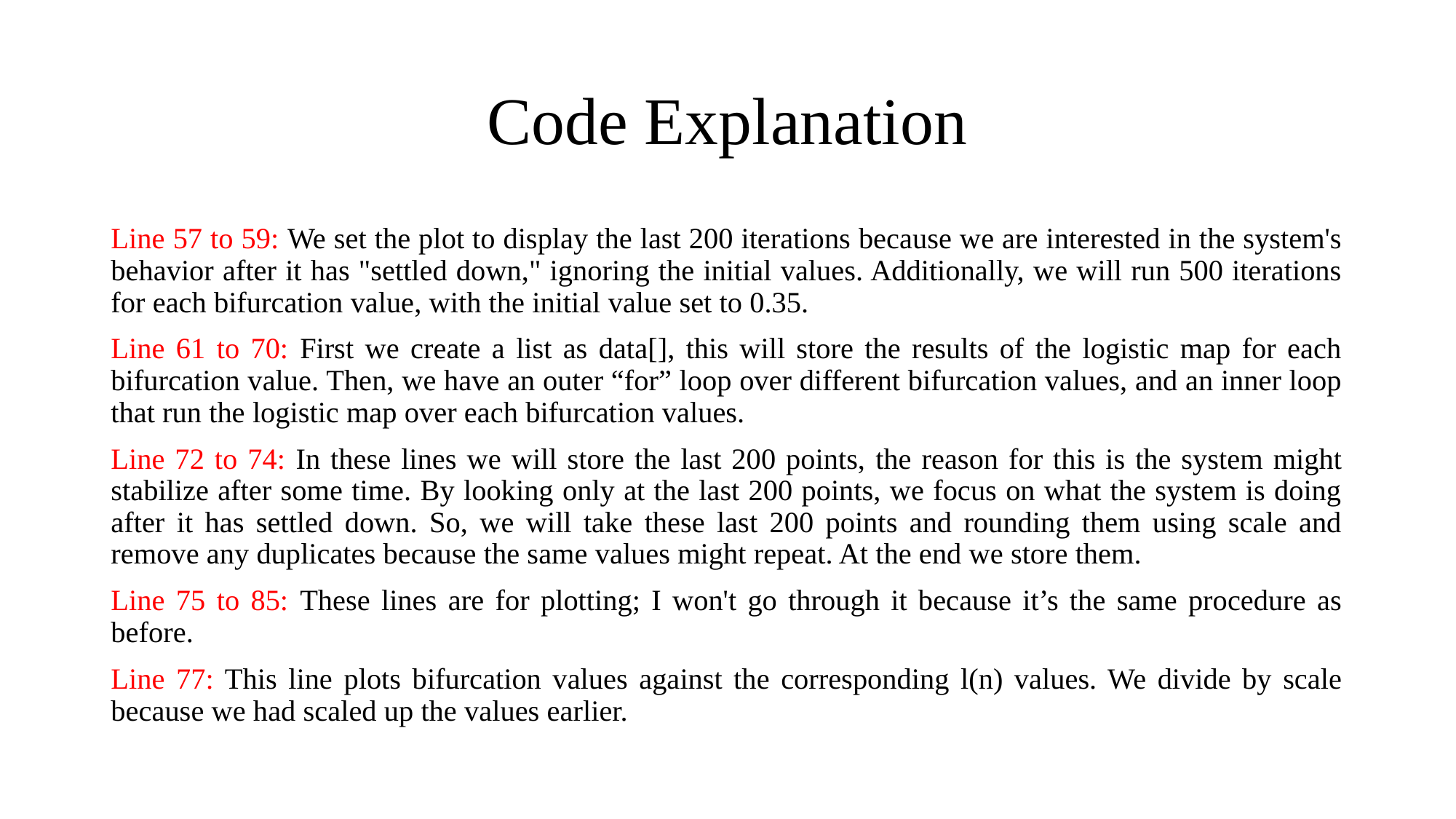

# Code Explanation
Line 57 to 59: We set the plot to display the last 200 iterations because we are interested in the system's behavior after it has "settled down," ignoring the initial values. Additionally, we will run 500 iterations for each bifurcation value, with the initial value set to 0.35.
Line 61 to 70: First we create a list as data[], this will store the results of the logistic map for each bifurcation value. Then, we have an outer “for” loop over different bifurcation values, and an inner loop that run the logistic map over each bifurcation values.
Line 72 to 74: In these lines we will store the last 200 points, the reason for this is the system might stabilize after some time. By looking only at the last 200 points, we focus on what the system is doing after it has settled down. So, we will take these last 200 points and rounding them using scale and remove any duplicates because the same values might repeat. At the end we store them.
Line 75 to 85: These lines are for plotting; I won't go through it because it’s the same procedure as before.
Line 77: This line plots bifurcation values against the corresponding l(n) values. We divide by scale because we had scaled up the values earlier.